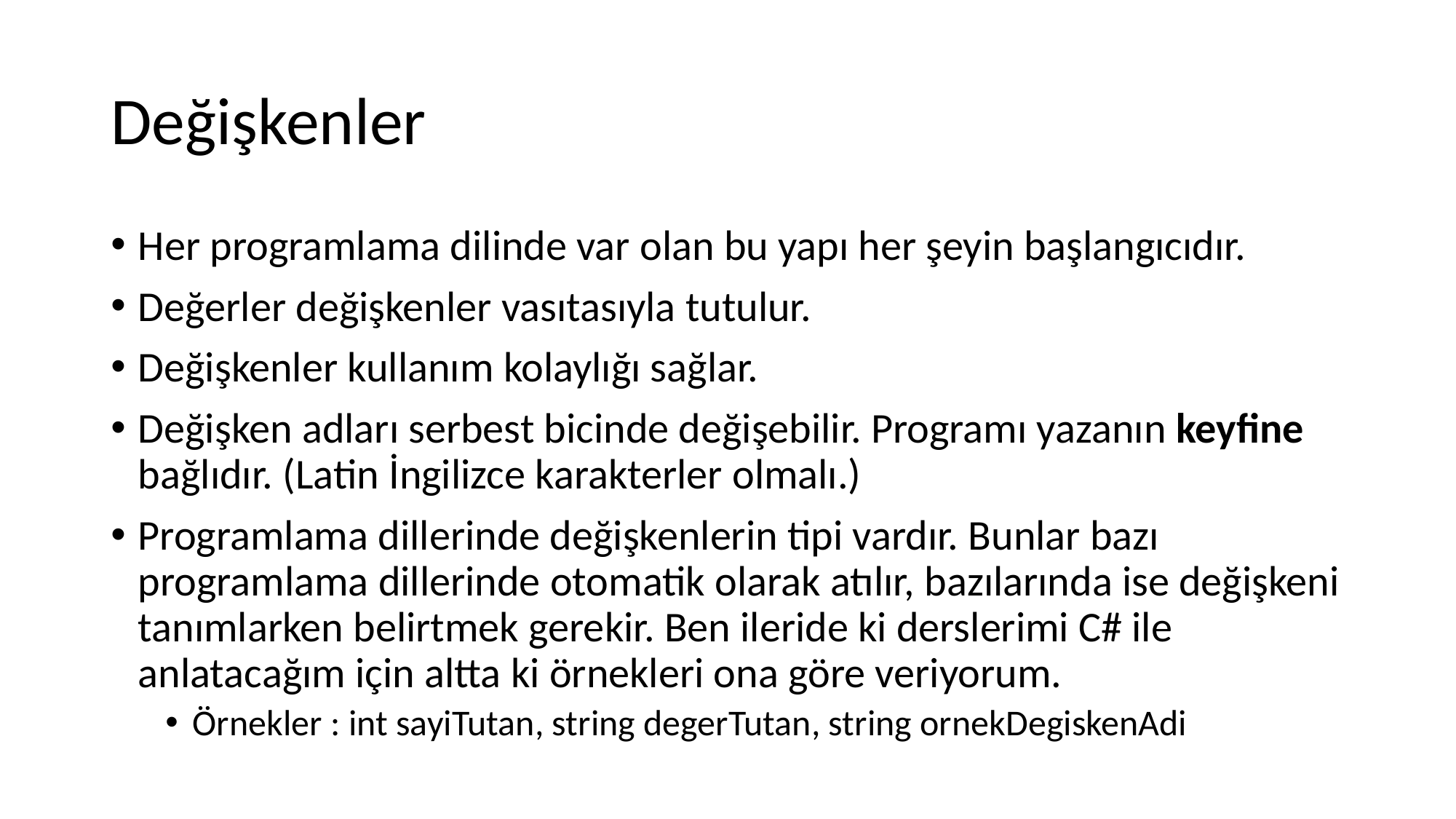

# Değişkenler
Her programlama dilinde var olan bu yapı her şeyin başlangıcıdır.
Değerler değişkenler vasıtasıyla tutulur.
Değişkenler kullanım kolaylığı sağlar.
Değişken adları serbest bicinde değişebilir. Programı yazanın keyfine bağlıdır. (Latin İngilizce karakterler olmalı.)
Programlama dillerinde değişkenlerin tipi vardır. Bunlar bazı programlama dillerinde otomatik olarak atılır, bazılarında ise değişkeni tanımlarken belirtmek gerekir. Ben ileride ki derslerimi C# ile anlatacağım için altta ki örnekleri ona göre veriyorum.
Örnekler : int sayiTutan, string degerTutan, string ornekDegiskenAdi